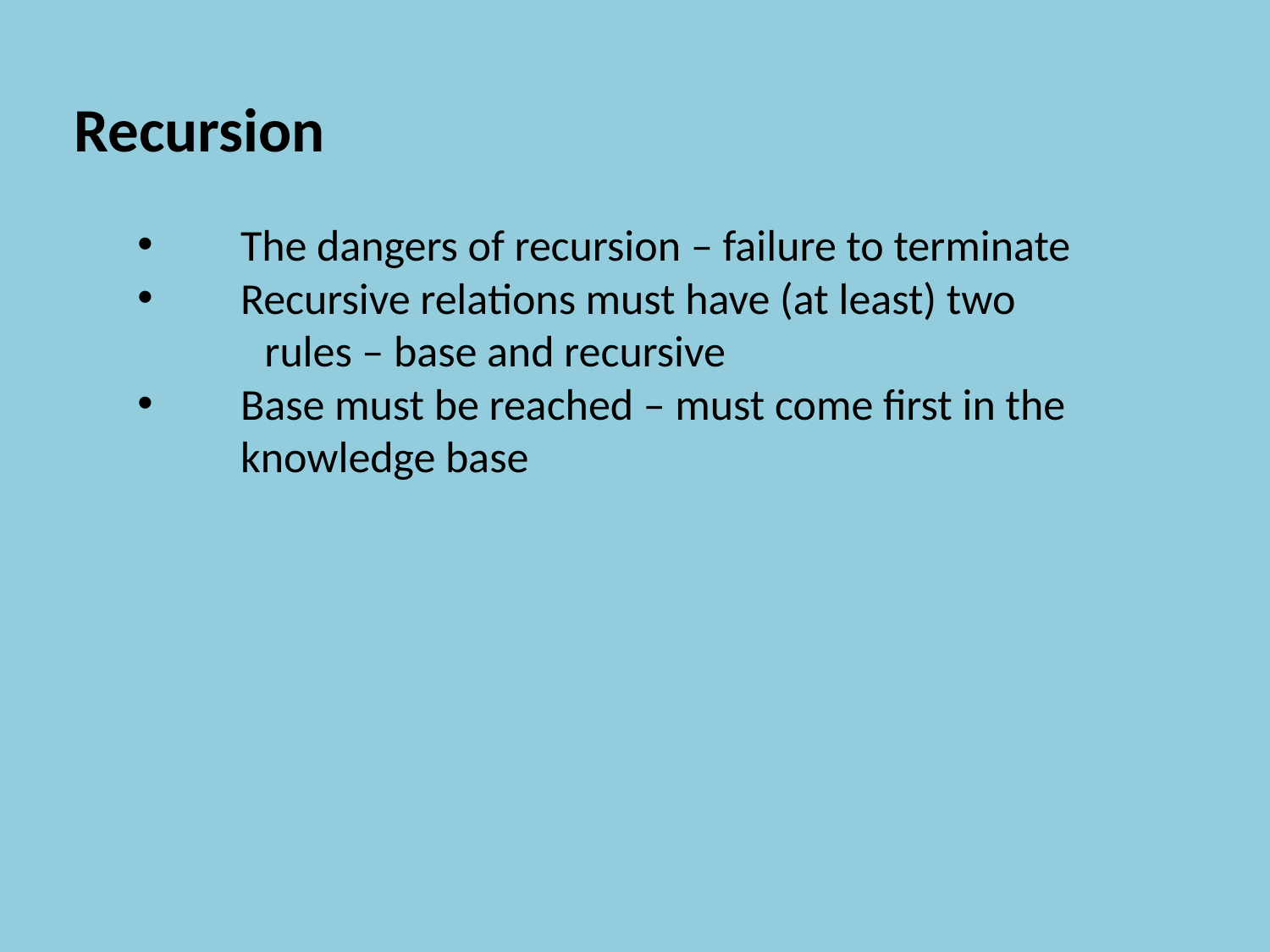

Recursion

The dangers of recursion – failure to terminate
Recursive relations must have (at least) two
	rules – base and recursive
Base must be reached – must come first in the 	knowledge base